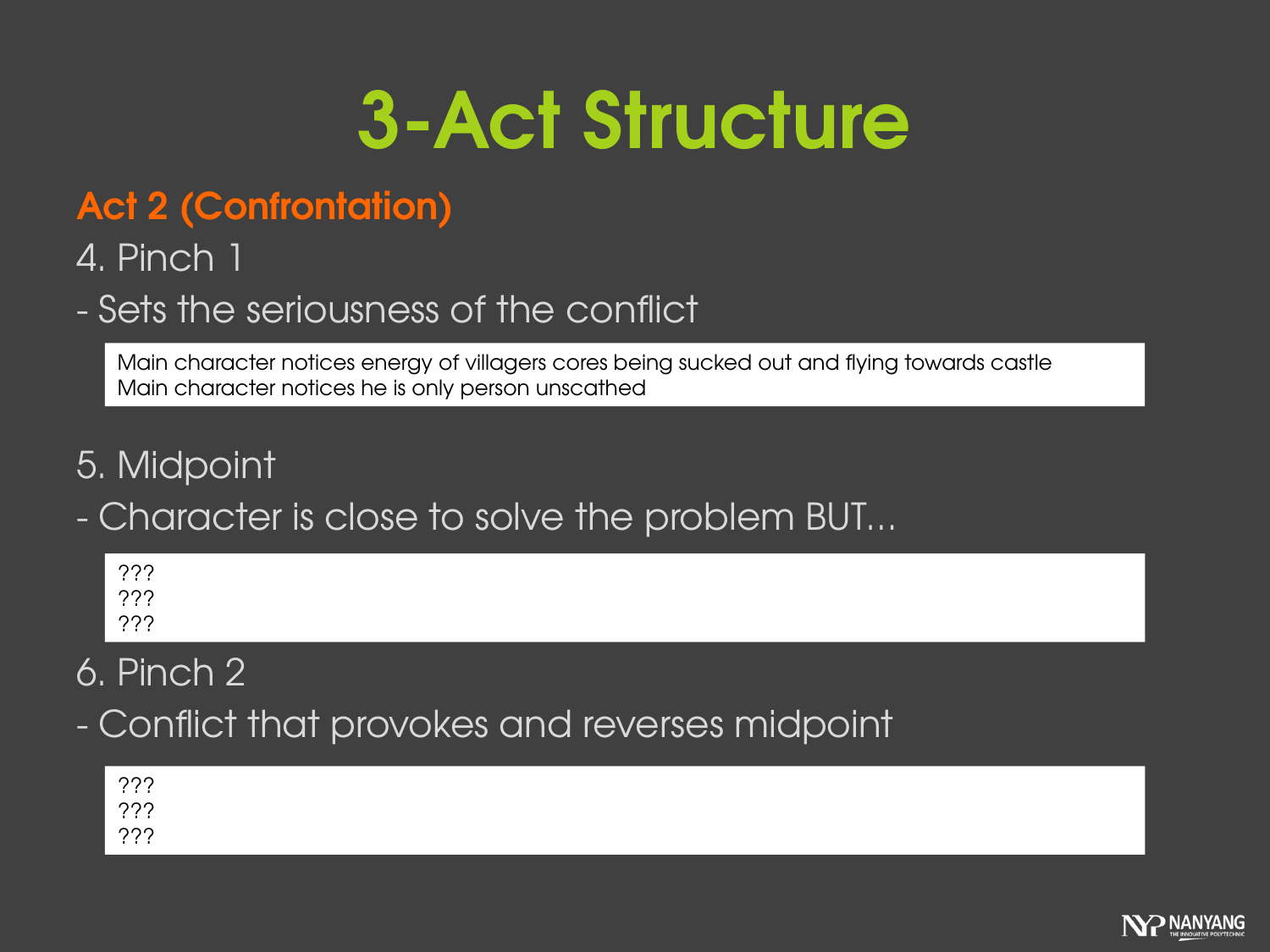

# 3-Act Structure
Act 2 (Confrontation)
4. Pinch 1
- Sets the seriousness of the conflict

5. Midpoint
- Character is close to solve the problem BUT…

6. Pinch 2
- Conflict that provokes and reverses midpoint

Main character notices energy of villagers cores being sucked out and flying towards castle
Main character notices he is only person unscathed
???
???
???
???
???
???